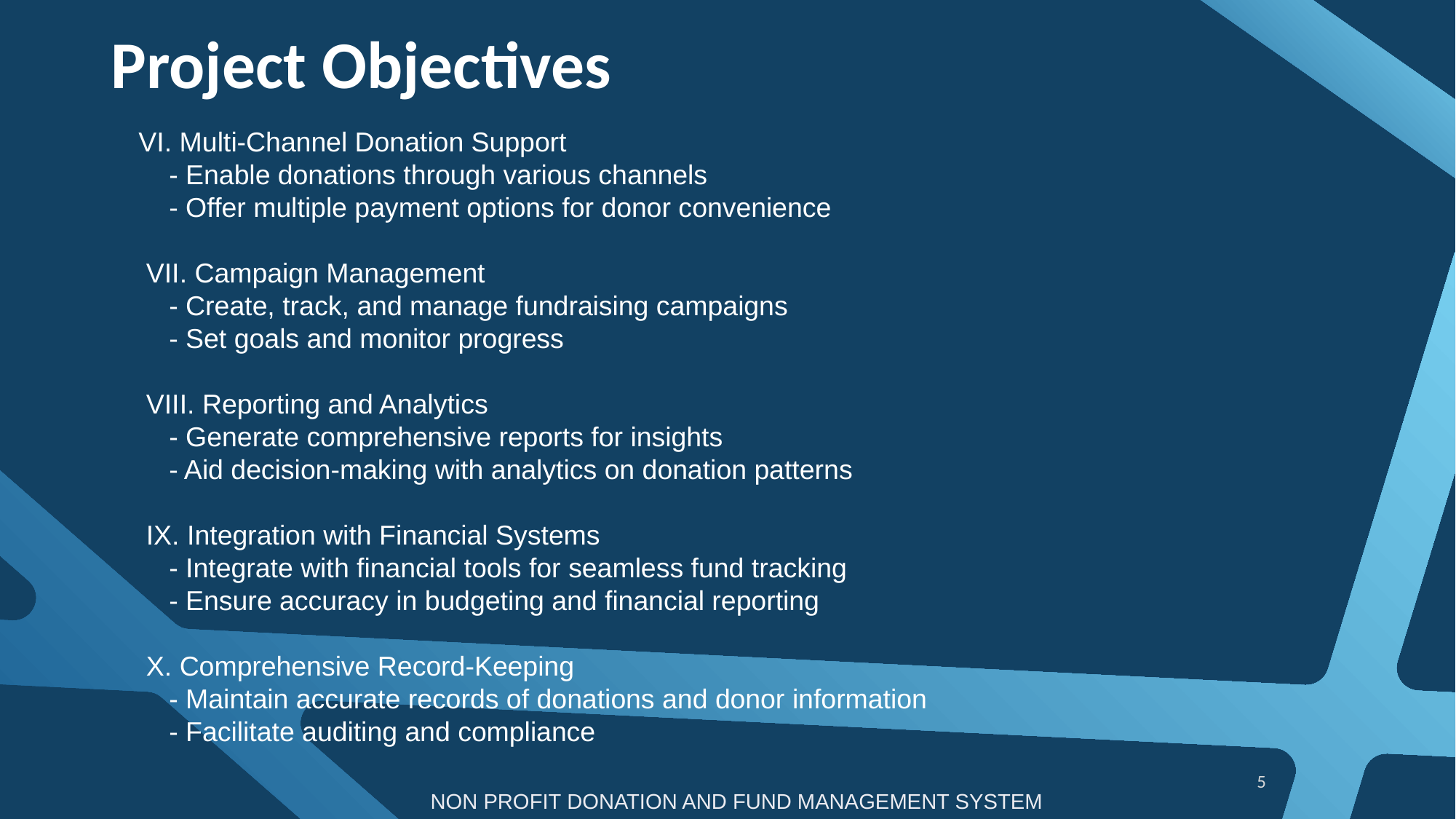

# Project Objectives
 VI. Multi-Channel Donation Support
     - Enable donations through various channels
     - Offer multiple payment options for donor convenience

  VII. Campaign Management
     - Create, track, and manage fundraising campaigns
     - Set goals and monitor progress

  VIII. Reporting and Analytics
     - Generate comprehensive reports for insights
     - Aid decision-making with analytics on donation patterns

  IX. Integration with Financial Systems
     - Integrate with financial tools for seamless fund tracking
     - Ensure accuracy in budgeting and financial reporting

  X. Comprehensive Record-Keeping
     - Maintain accurate records of donations and donor information
     - Facilitate auditing and compliance
5
NON PROFIT DONATION AND FUND MANAGEMENT SYSTEM